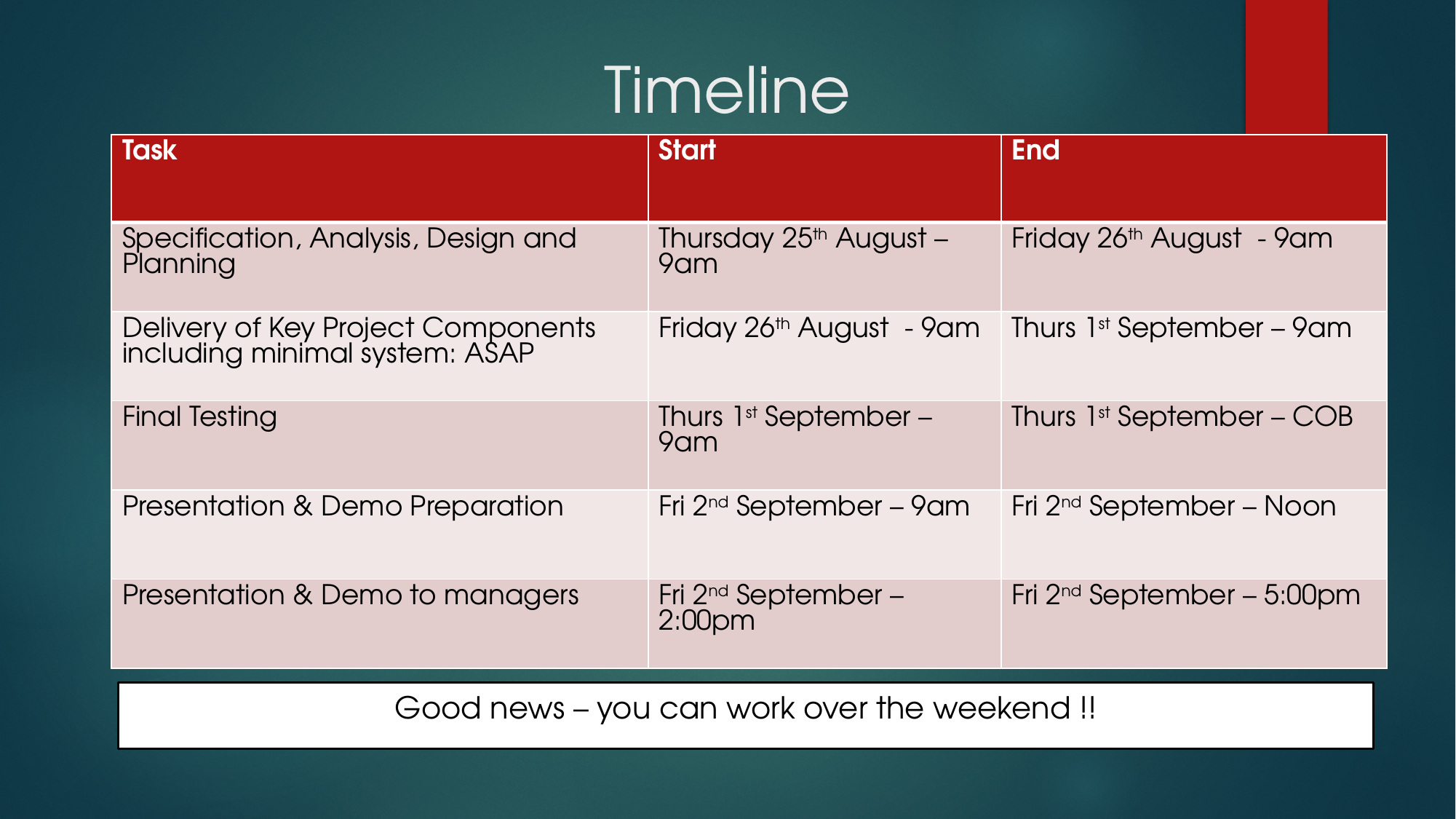

# Timeline
| Task | Start | End |
| --- | --- | --- |
| Specification, Analysis, Design and Planning | Thursday 25th August – 9am | Friday 26th August - 9am |
| Delivery of Key Project Components including minimal system: ASAP | Friday 26th August - 9am | Thurs 1st September – 9am |
| Final Testing | Thurs 1st September – 9am | Thurs 1st September – COB |
| Presentation & Demo Preparation | Fri 2nd September – 9am | Fri 2nd September – Noon |
| Presentation & Demo to managers | Fri 2nd September – 2:00pm | Fri 2nd September – 5:00pm |
Citi - Pune Technology Analyst Training - 2016
Good news – you can work over the weekend !!